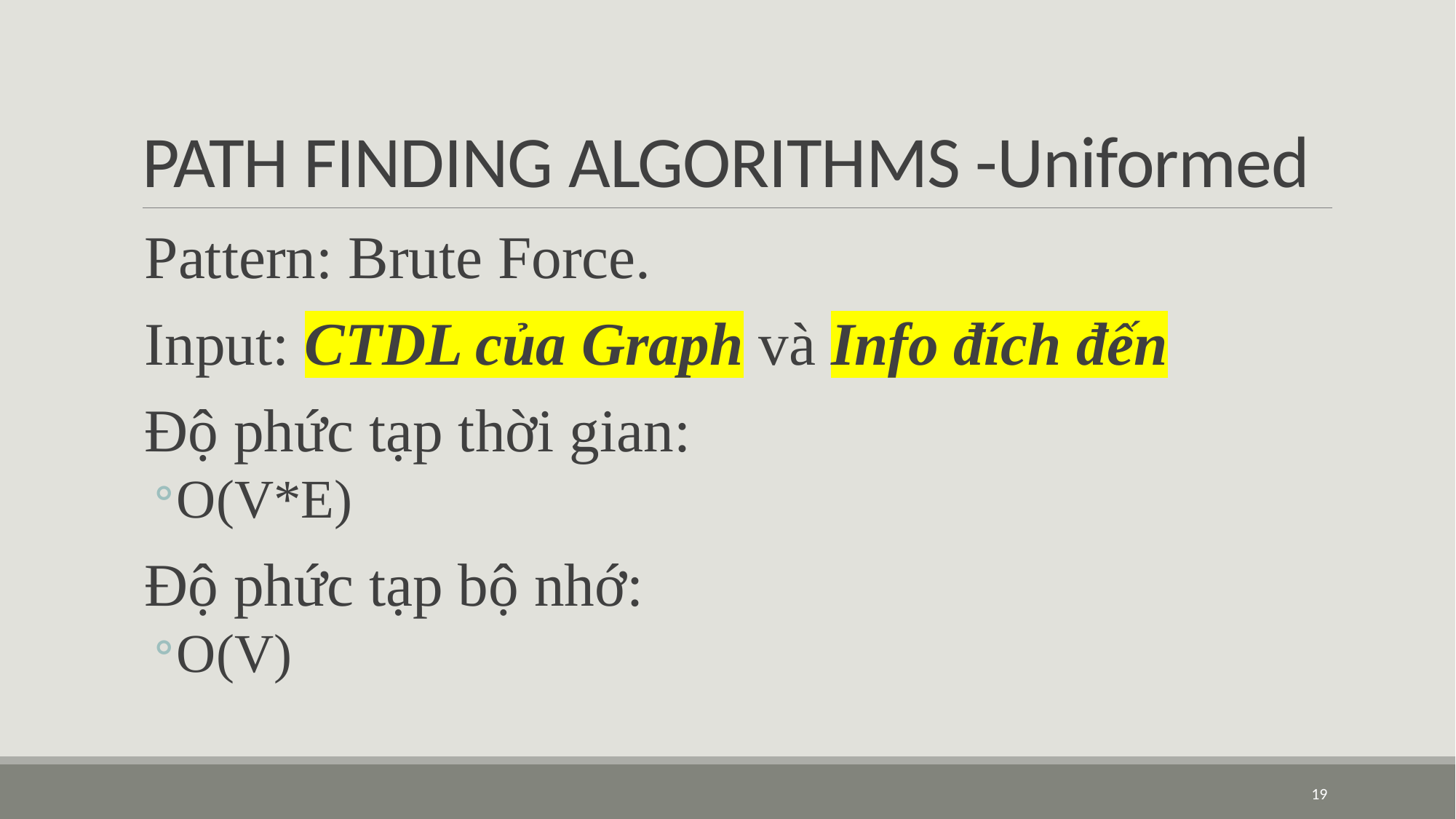

# PATH FINDING ALGORITHMS -Uniformed
Pattern: Brute Force.
Input: CTDL của Graph và Info đích đến
Độ phức tạp thời gian:
O(V*E)
Độ phức tạp bộ nhớ:
O(V)

19